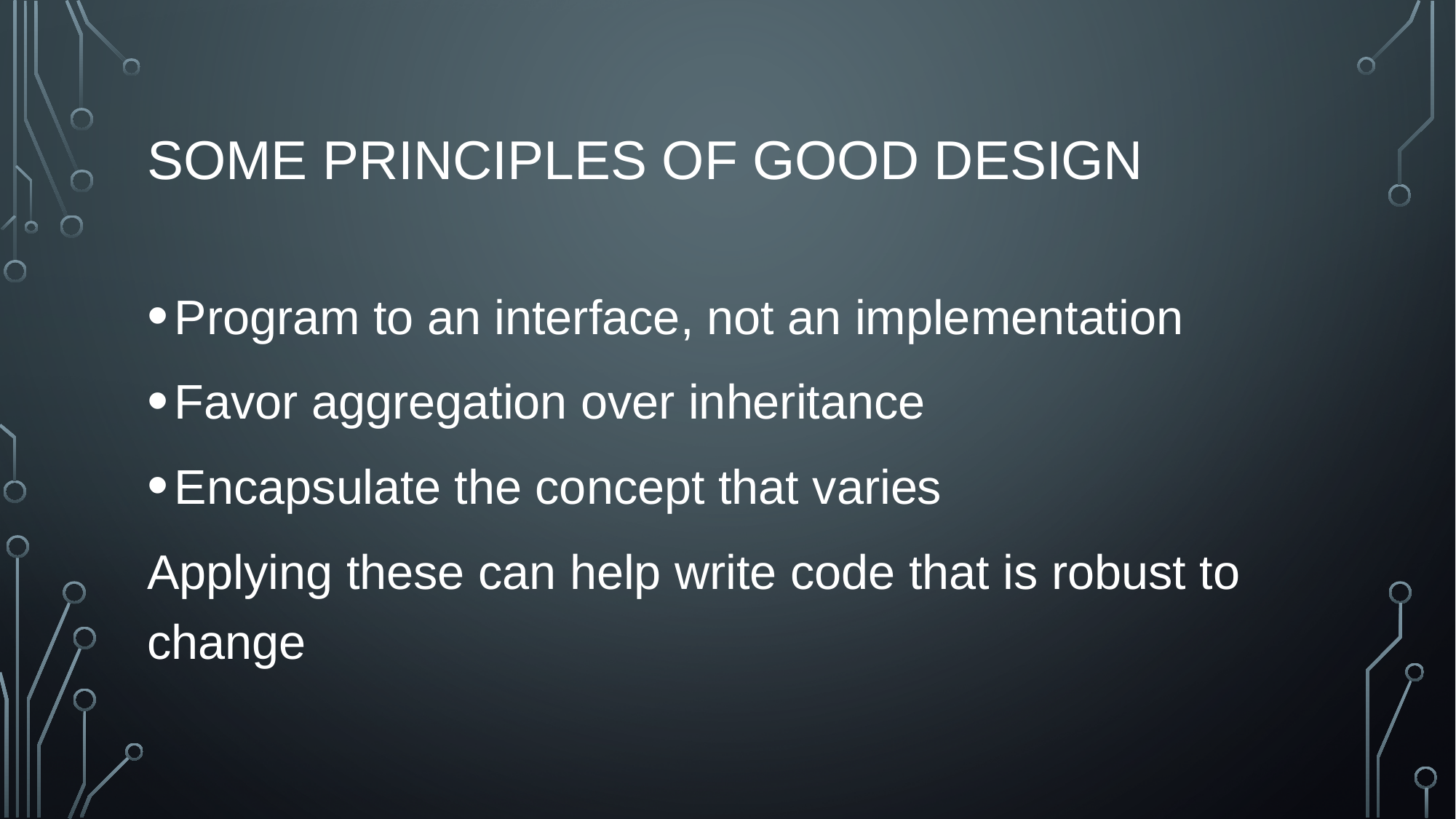

# Some principles of good design
Program to an interface, not an implementation
Favor aggregation over inheritance
Encapsulate the concept that varies
Applying these can help write code that is robust to change